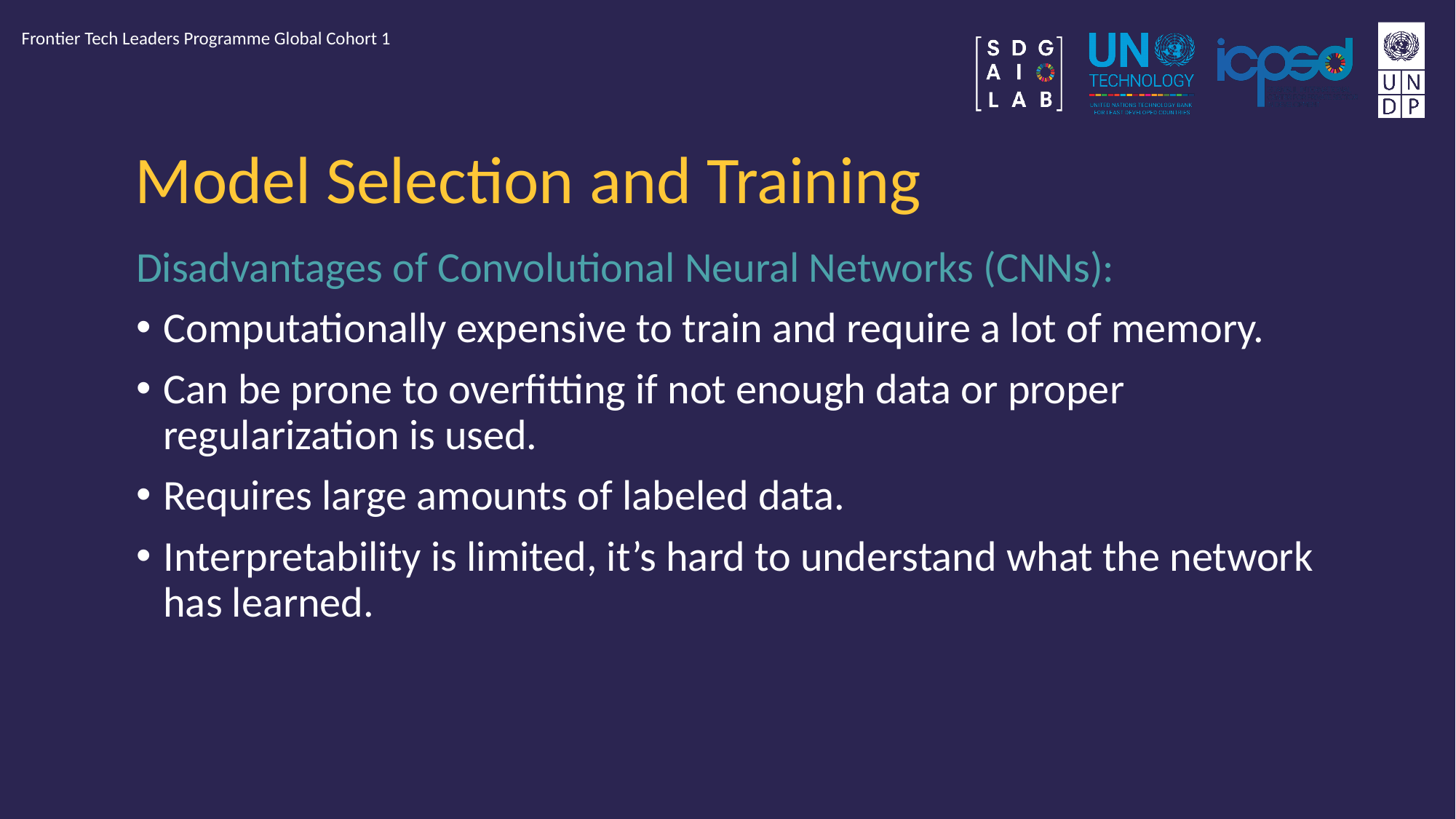

Frontier Tech Leaders Programme Global Cohort 1
# Model Selection and Training
Disadvantages of Convolutional Neural Networks (CNNs):
Computationally expensive to train and require a lot of memory.
Can be prone to overfitting if not enough data or proper regularization is used.
Requires large amounts of labeled data.
Interpretability is limited, it’s hard to understand what the network has learned.